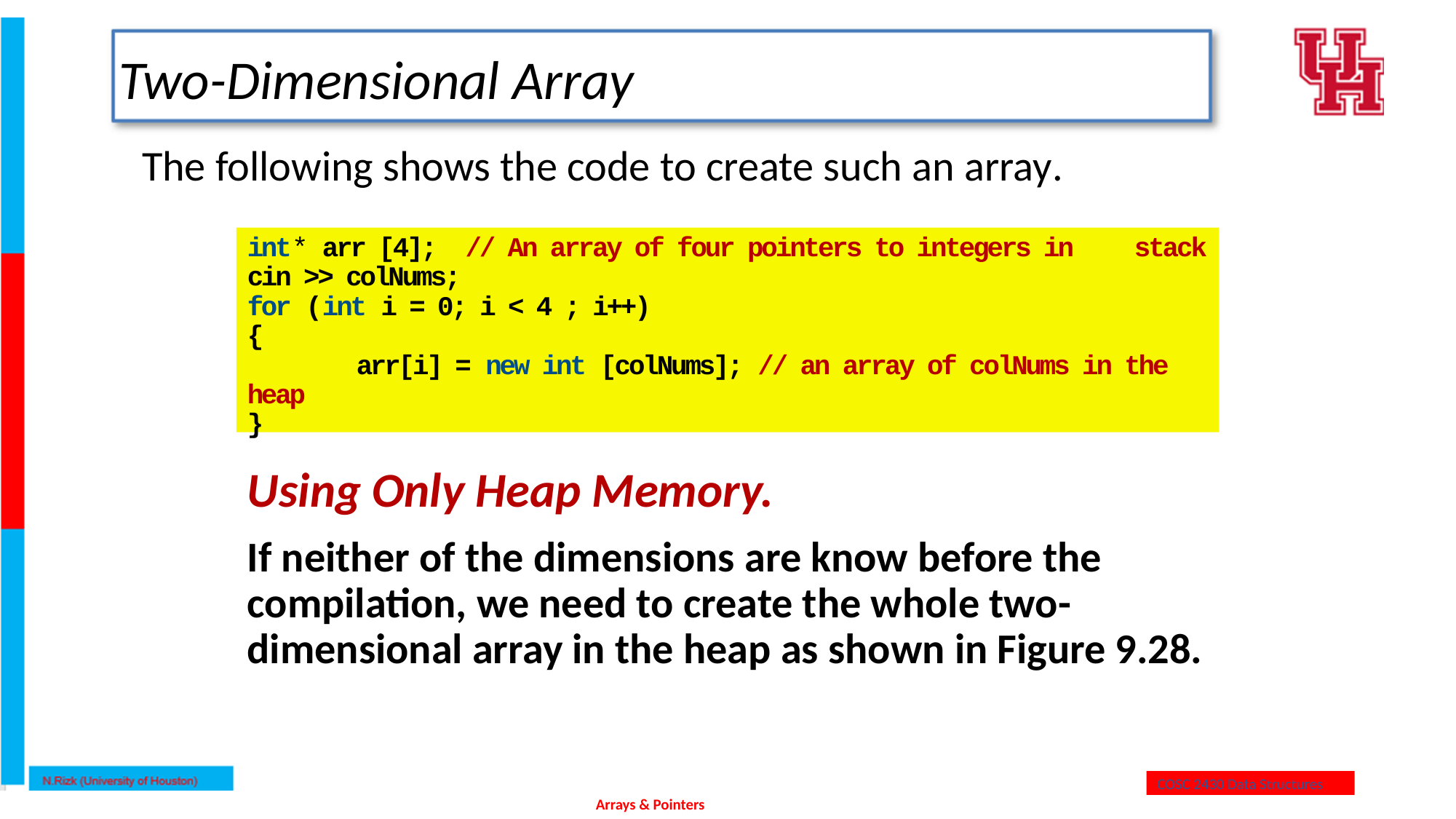

# Two-Dimensional Array
The following shows the code to create such an array.
int* arr [4];  // An array of four pointers to integers in	 stack
cin >> colNums;
for (int i = 0; i < 4 ; i++)
{
	arr[i] = new int [colNums]; // an array of colNums in the heap
}
Using Only Heap Memory.
If neither of the dimensions are know before the compilation, we need to create the whole two-dimensional array in the heap as shown in Figure 9.28.